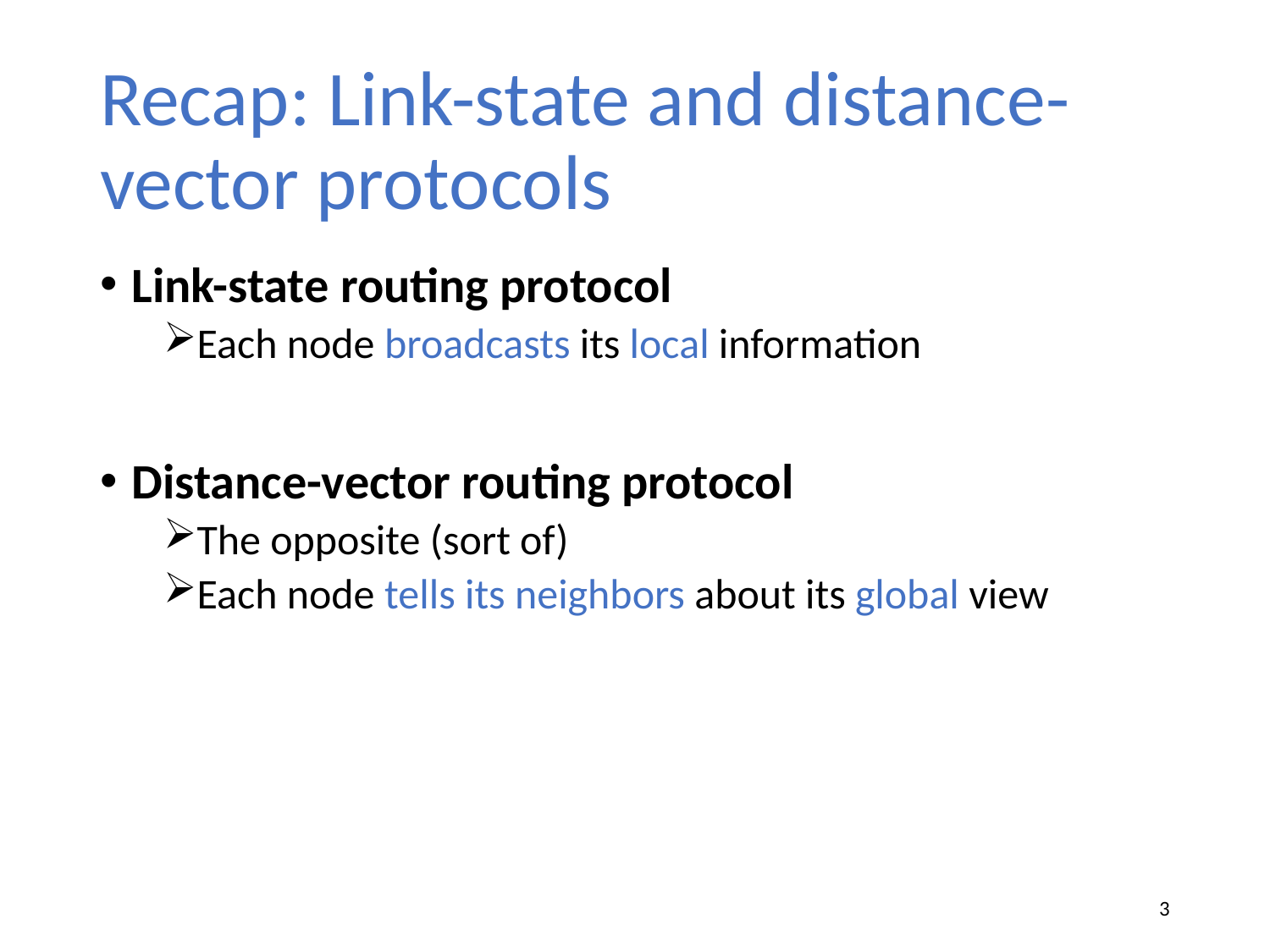

# Recap: Link-state and distance-vector protocols
Link-state routing protocol
Each node broadcasts its local information

Distance-vector routing protocol
The opposite (sort of)
Each node tells its neighbors about its global view
3